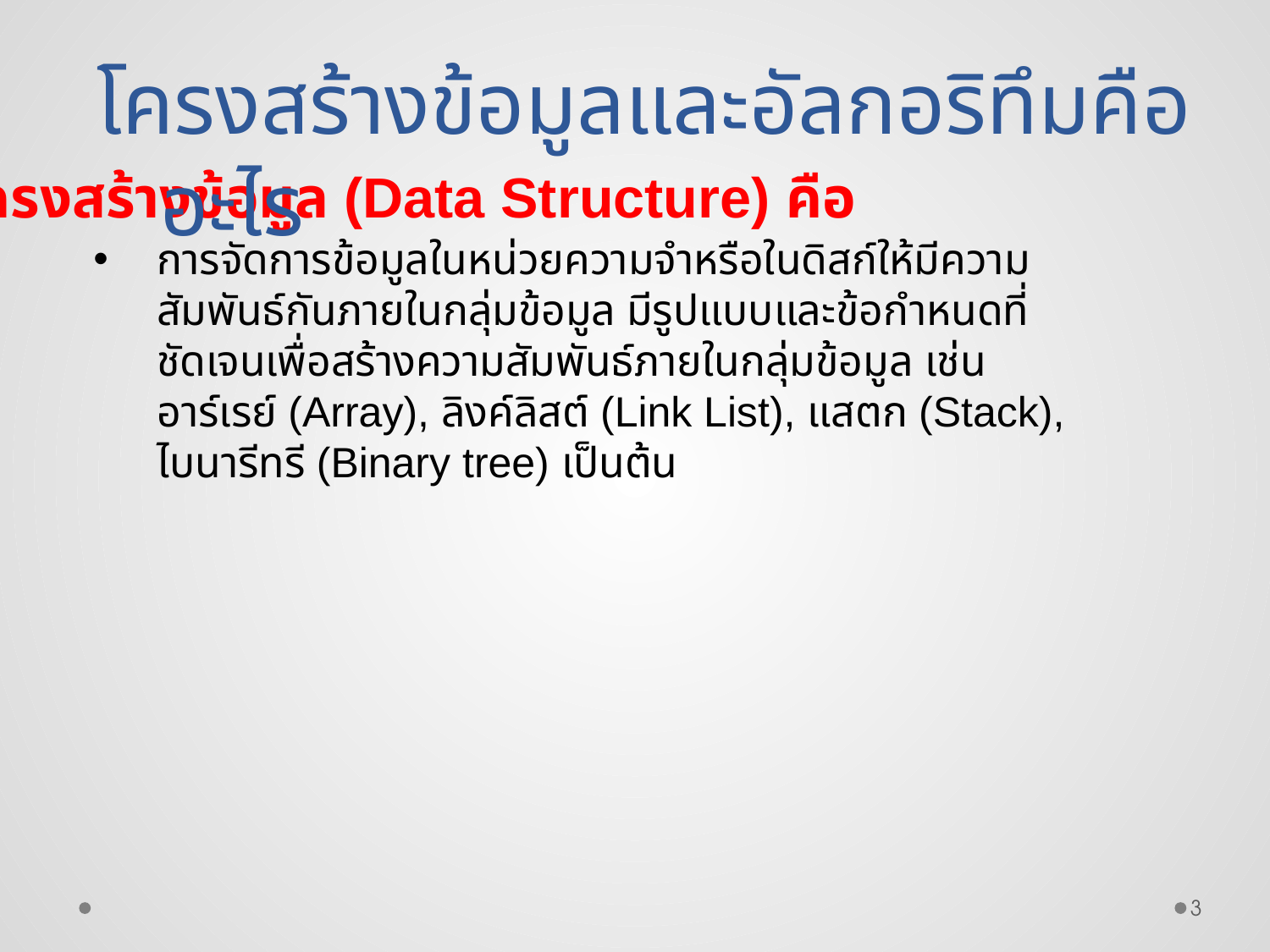

โครงสร้างข้อมูลและอัลกอริทึมคืออะไร
โครงสร้างข้อมูล (Data Structure) คือ
การจัดการข้อมูลในหน่วยความจำหรือในดิสก์ให้มีความสัมพันธ์กันภายในกลุ่มข้อมูล มีรูปแบบและข้อกำหนดที่ชัดเจนเพื่อสร้างความสัมพันธ์ภายในกลุ่มข้อมูล เช่น อาร์เรย์ (Array), ลิงค์ลิสต์ (Link List), แสตก (Stack), ไบนารีทรี (Binary tree) เป็นต้น
3